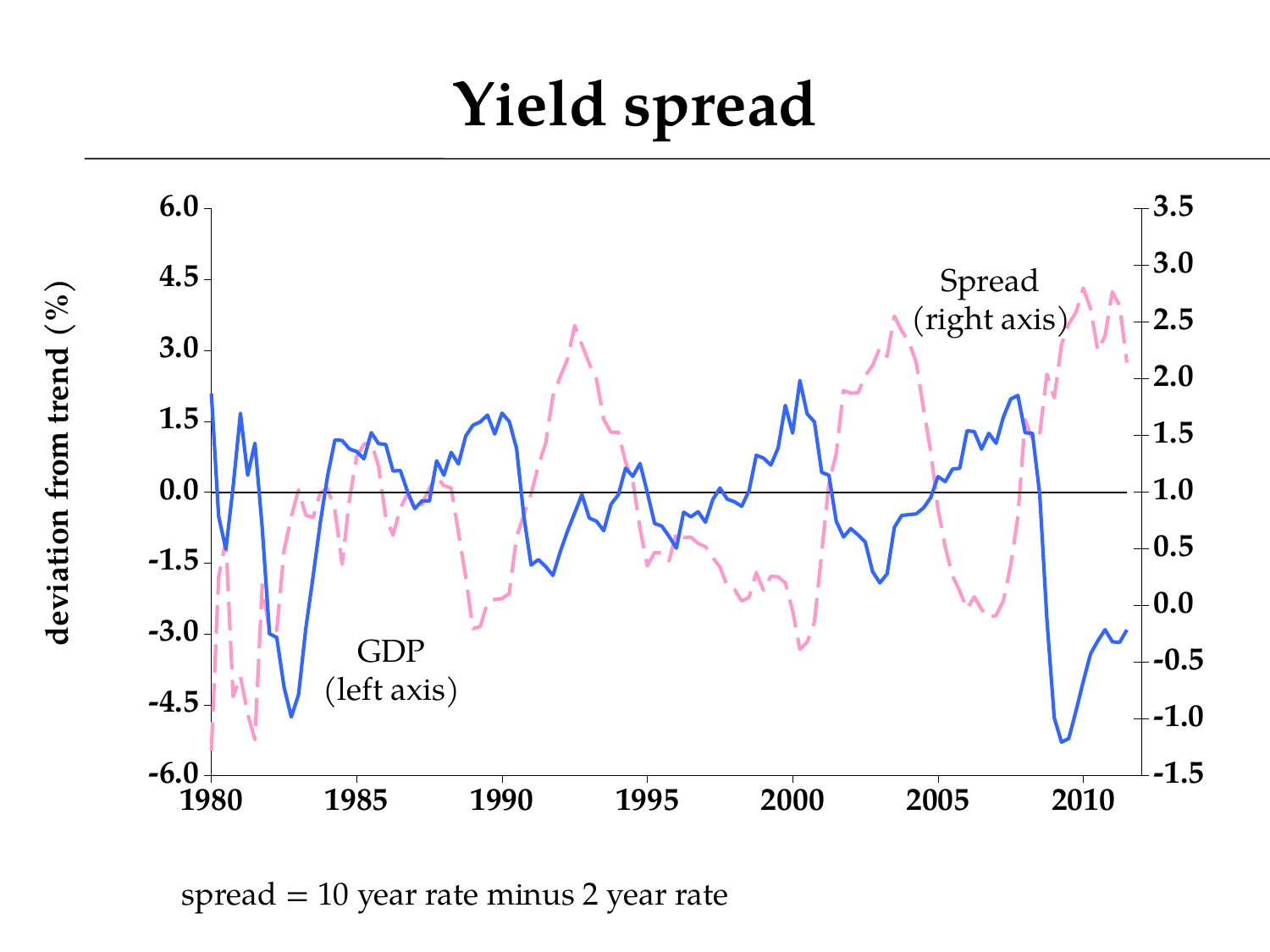

Yield spread

### Chart

| Category | GDP |  | Spread |
|---|---|---|---|
Spread
(right axis)
GDP
(left axis)
spread = 10 year rate minus 2 year rate